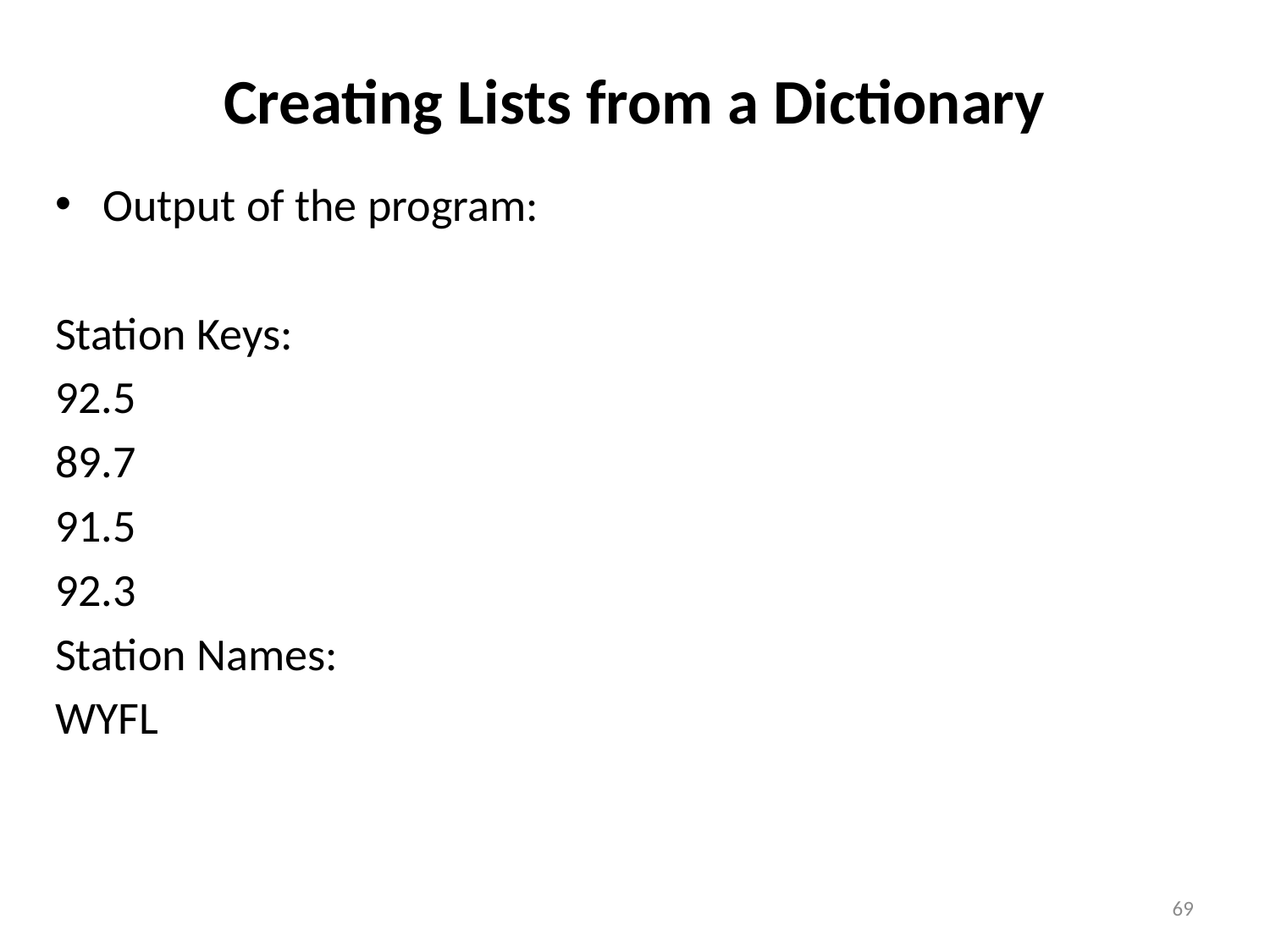

# Creating Lists from a Dictionary
Output of the program:

Station Keys:
92.5
89.7
91.5
92.3
Station Names:
WYFL
69